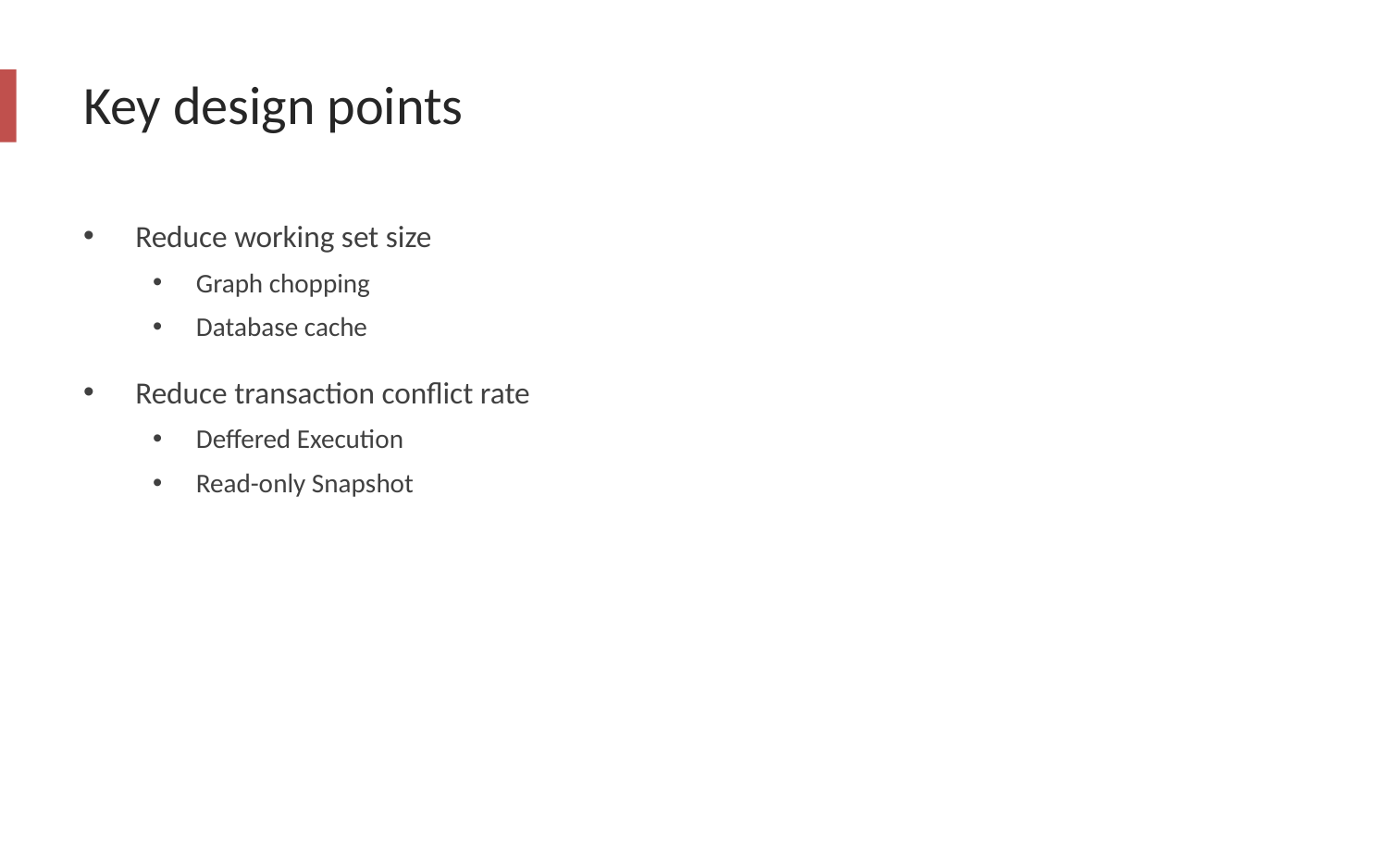

# Key design points
Reduce working set size
Graph chopping
Database cache
Reduce transaction conflict rate
Deffered Execution
Read-only Snapshot